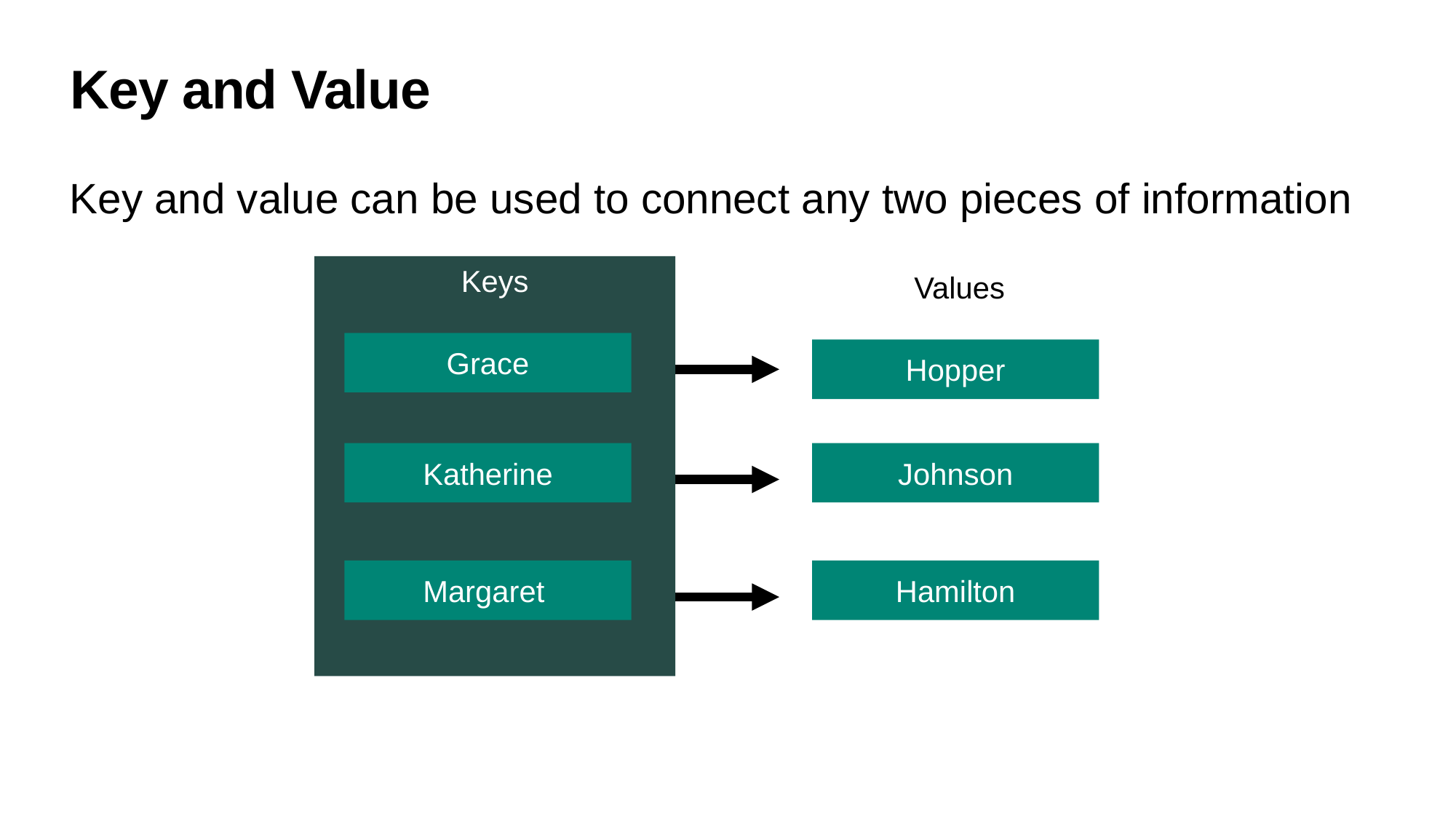

# Key and Value
Key and value can be used to connect any two pieces of information
Keys
Values
Grace
Hopper
Johnson
Katherine
Margaret
Hamilton